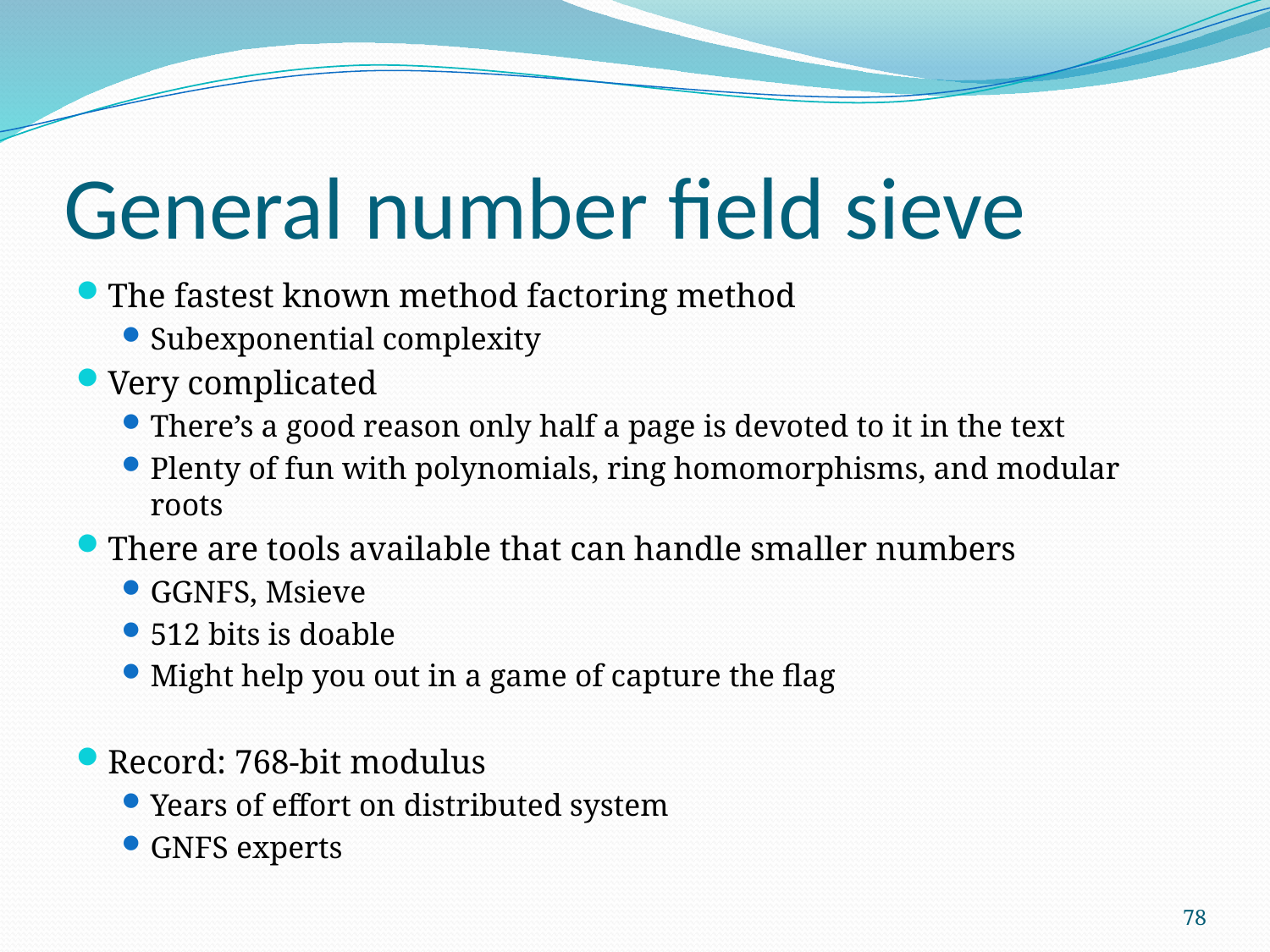

# General number field sieve
The fastest known method factoring method
Subexponential complexity
Very complicated
There’s a good reason only half a page is devoted to it in the text
Plenty of fun with polynomials, ring homomorphisms, and modular roots
There are tools available that can handle smaller numbers
GGNFS, Msieve
512 bits is doable
Might help you out in a game of capture the flag

Record: 768-bit modulus
Years of effort on distributed system
GNFS experts

78